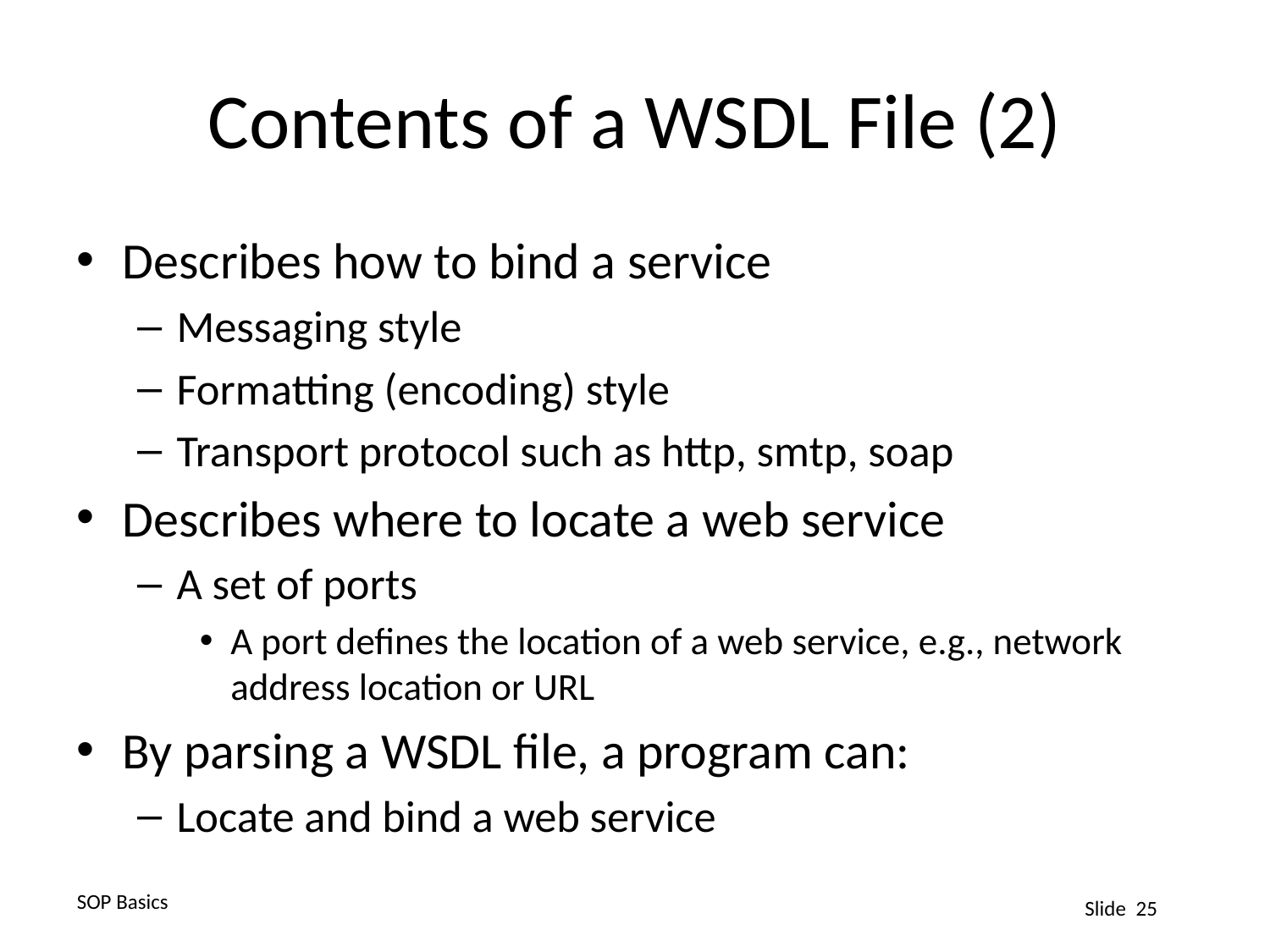

# Contents of a WSDL File (2)
Describes how to bind a service
Messaging style
Formatting (encoding) style
Transport protocol such as http, smtp, soap
Describes where to locate a web service
A set of ports
A port defines the location of a web service, e.g., network address location or URL
By parsing a WSDL file, a program can:
Locate and bind a web service